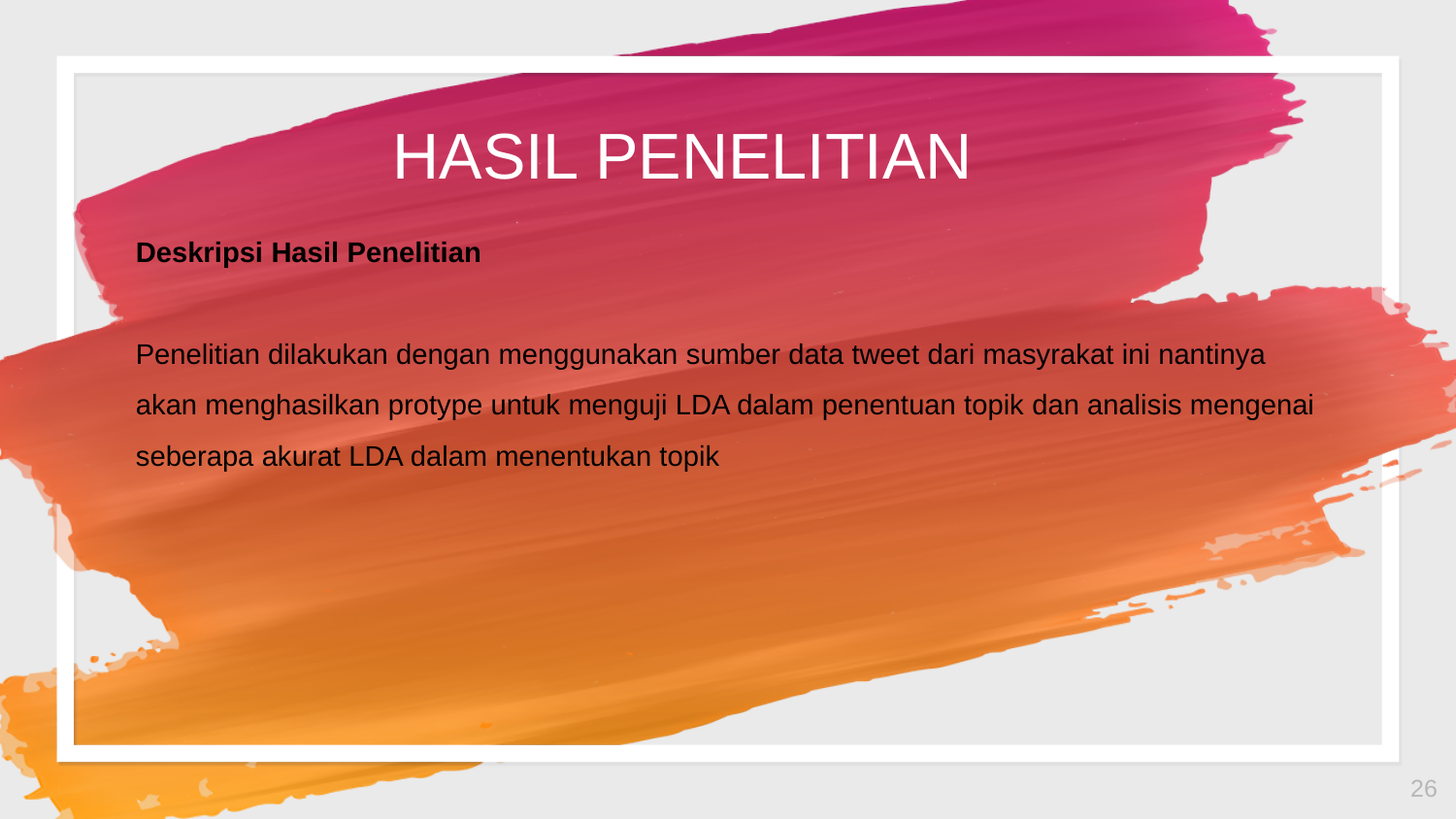

HASIL PENELITIAN
Deskripsi Hasil Penelitian

Penelitian dilakukan dengan menggunakan sumber data tweet dari masyrakat ini nantinya akan menghasilkan protype untuk menguji LDA dalam penentuan topik dan analisis mengenai seberapa akurat LDA dalam menentukan topik

26